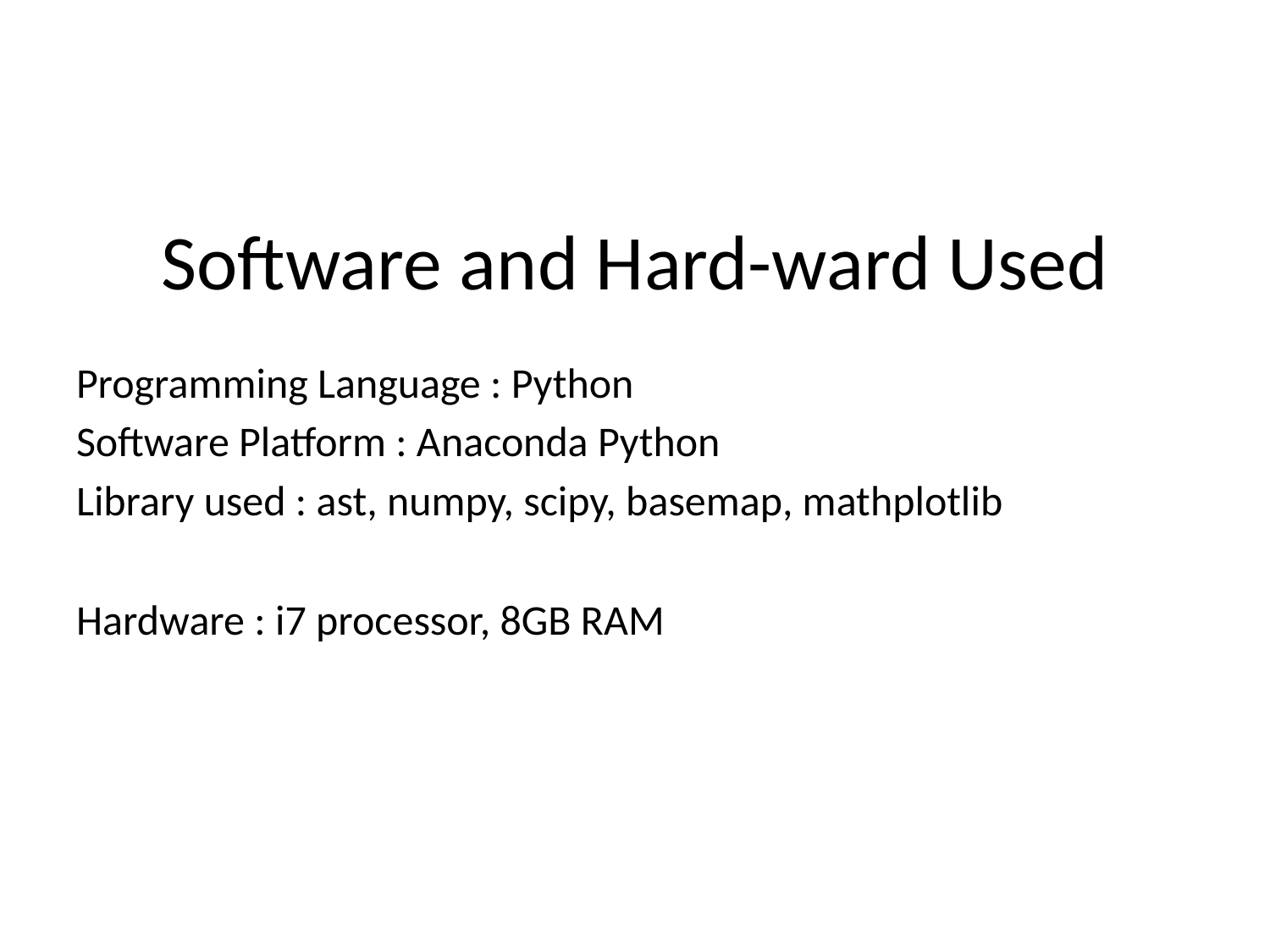

# Software and Hard-ward Used
Programming Language : Python
Software Platform : Anaconda Python
Library used : ast, numpy, scipy, basemap, mathplotlib

Hardware : i7 processor, 8GB RAM